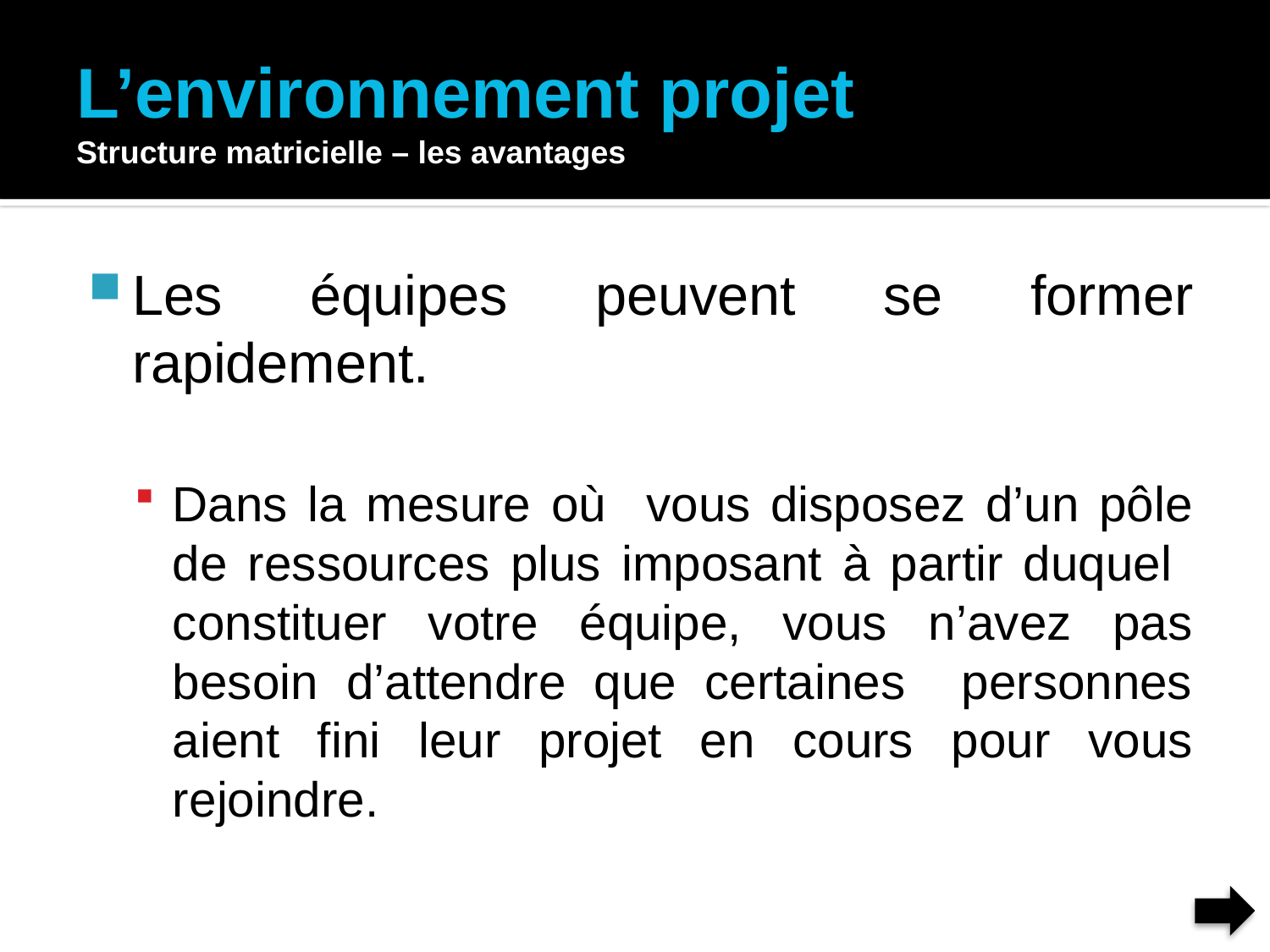

# L’environnement projet Structure matricielle – les avantages
Les équipes peuvent se former rapidement.

Dans la mesure où  vous disposez d’un pôle de ressources plus imposant à partir duquel  constituer votre équipe, vous n’avez pas besoin d’attendre que certaines  personnes aient fini leur projet en cours pour vous rejoindre.